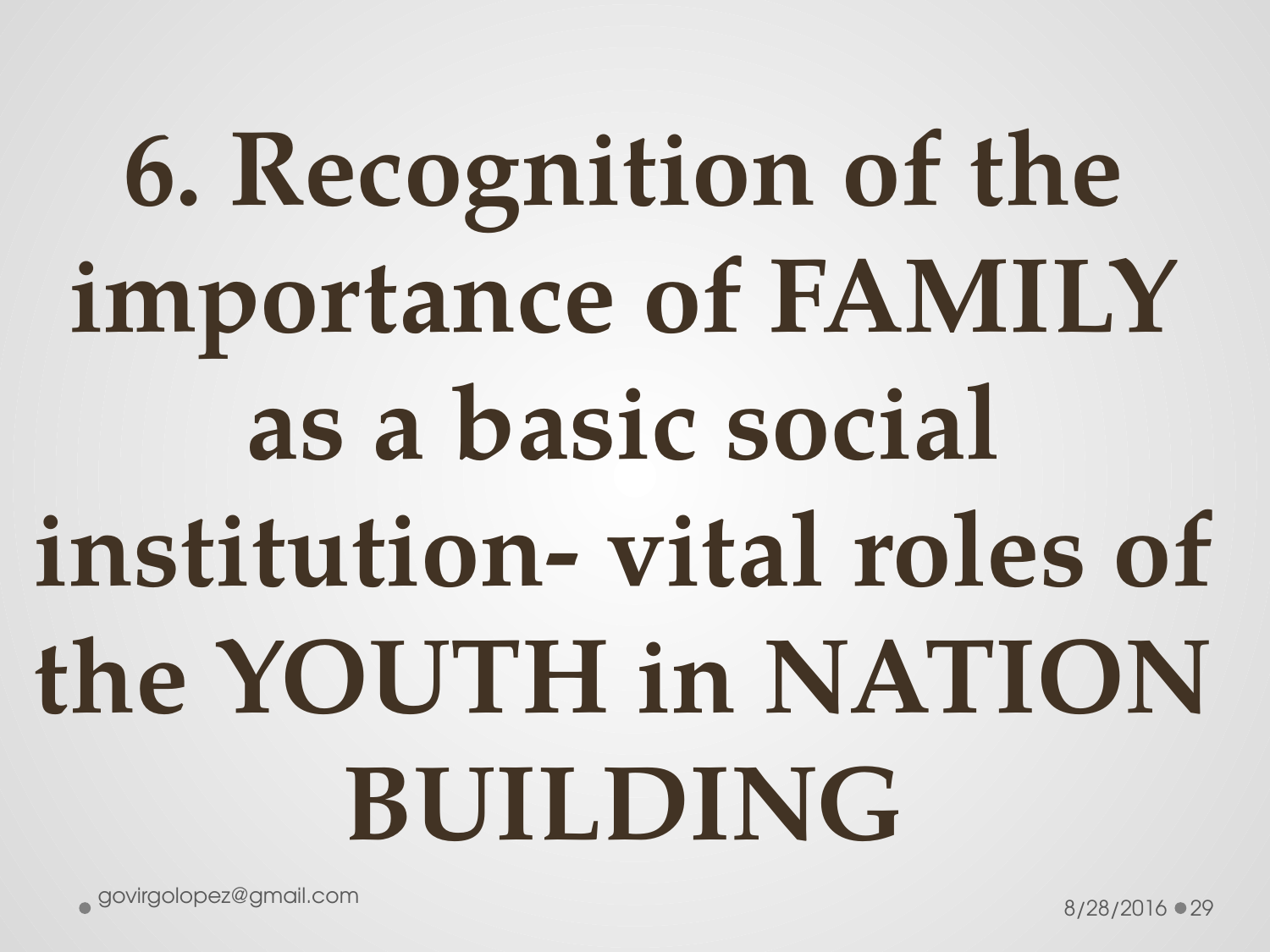

# 6. Recognition of the importance of FAMILY as a basic social institution- vital roles of the YOUTH in NATION BUILDING
govirgolopez@gmail.com

8/28/2016
29